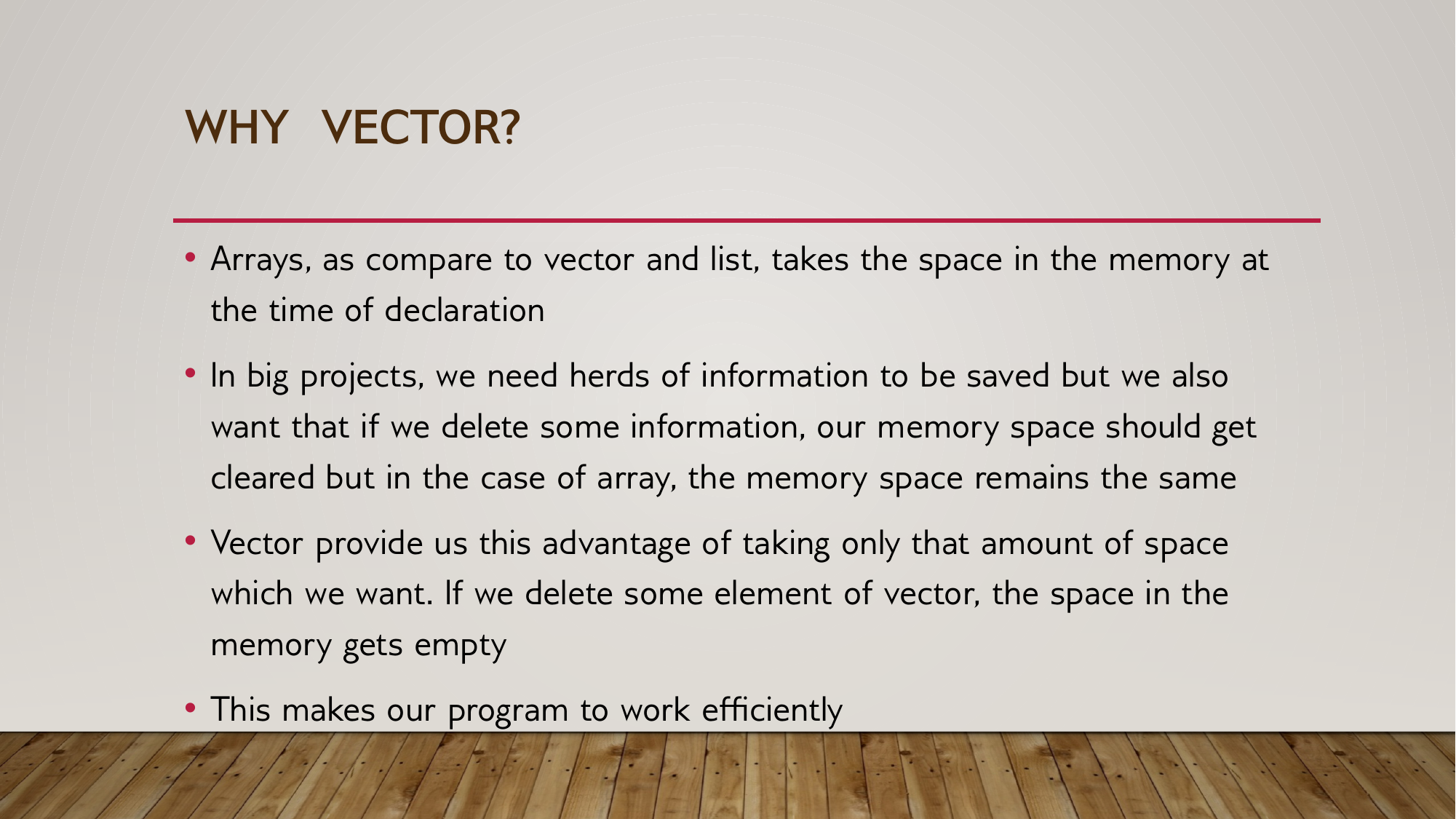

# Why  VECTOR?
Arrays, as compare to vector and list, takes the space in the memory at the time of declaration
In big projects, we need herds of information to be saved but we also want that if we delete some information, our memory space should get cleared but in the case of array, the memory space remains the same
Vector provide us this advantage of taking only that amount of space which we want. If we delete some element of vector, the space in the memory gets empty
This makes our program to work efficiently